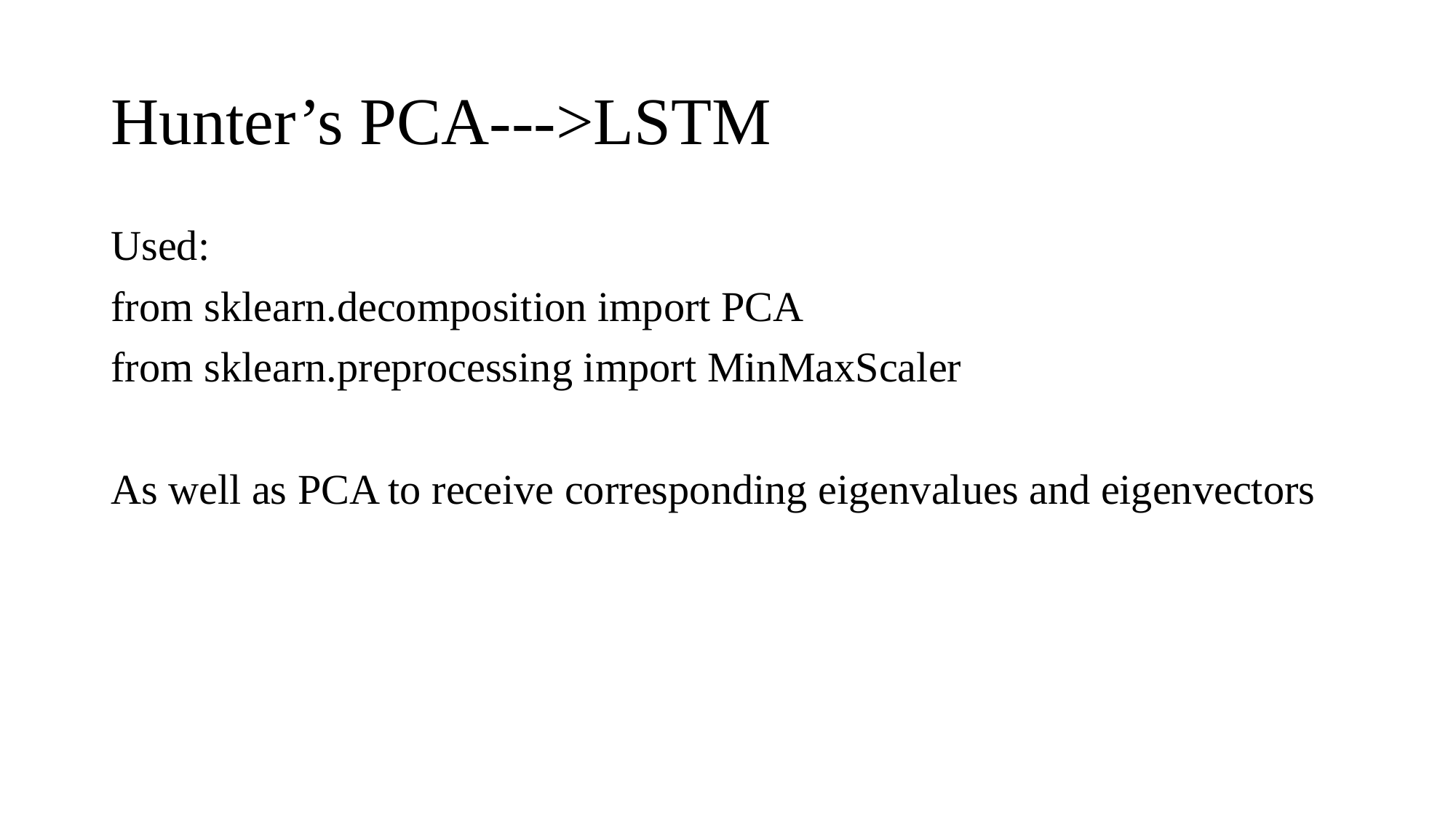

# Hunter’s PCA--->LSTM
Used:
from sklearn.decomposition import PCA
from sklearn.preprocessing import MinMaxScaler

As well as PCA to receive corresponding eigenvalues and eigenvectors